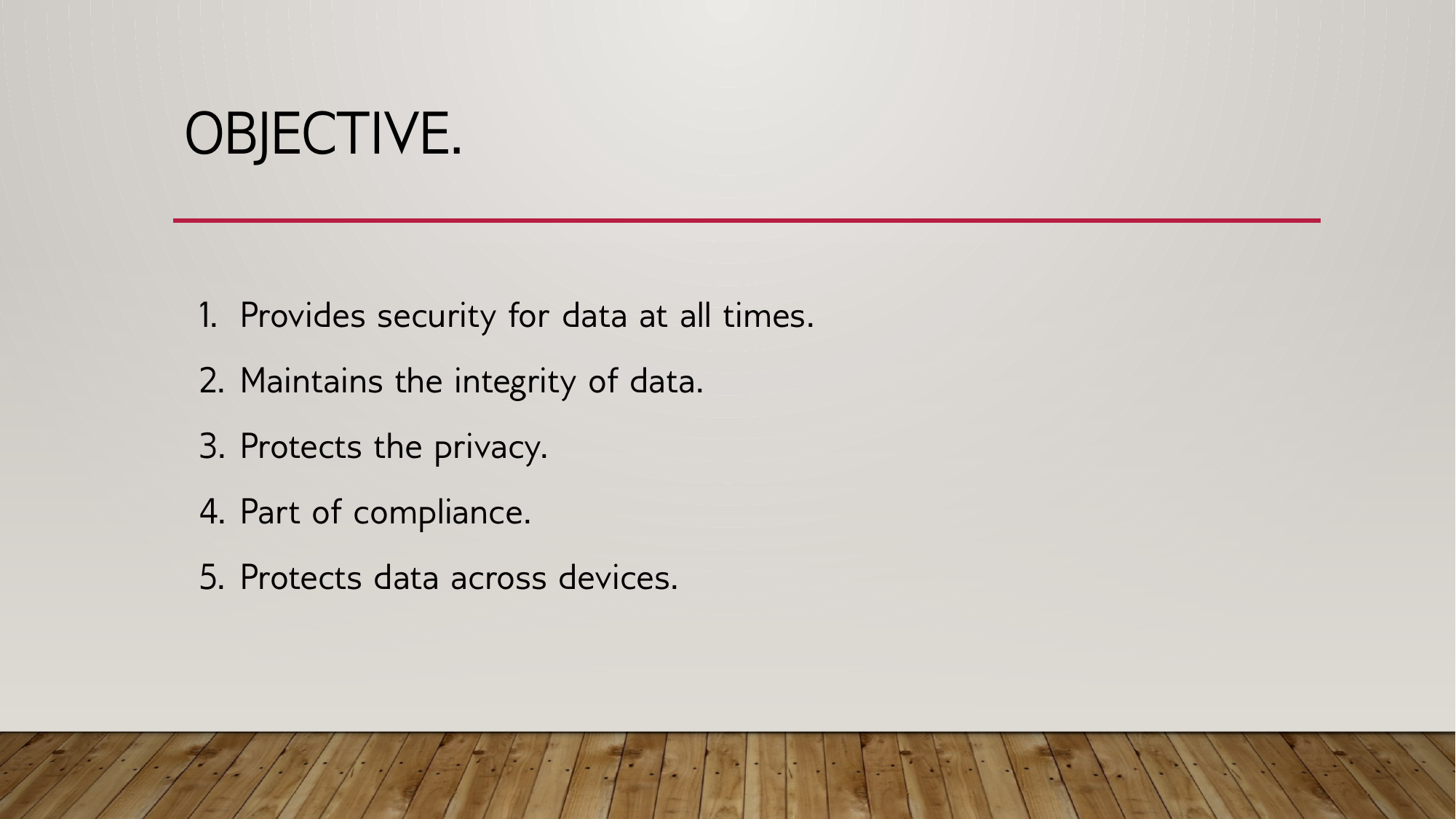

# objective.
Provides security for data at all times.
Maintains the integrity of data.
Protects the privacy.
Part of compliance.
Protects data across devices.